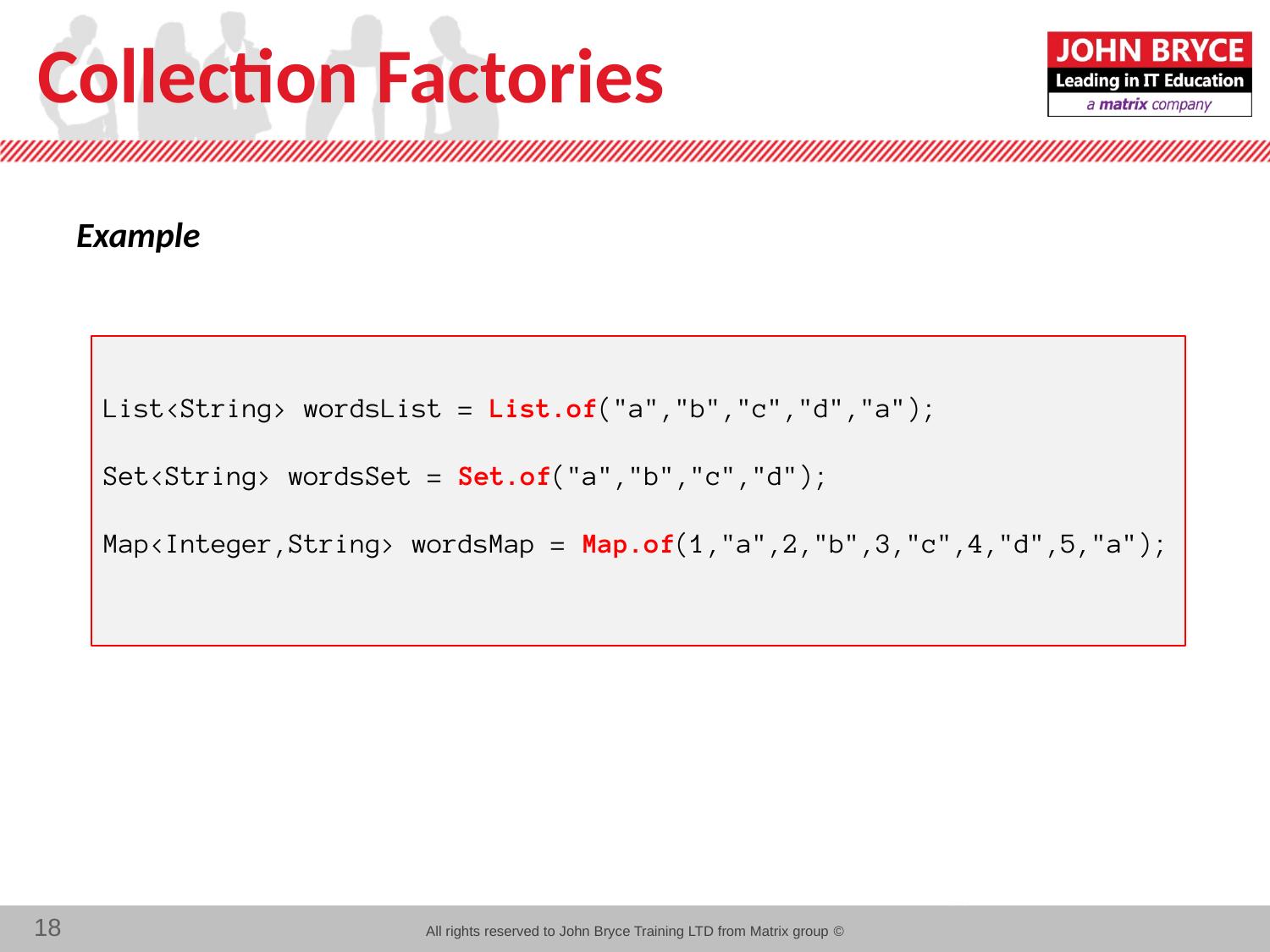

# Collection Factories
Example
List<String> wordsList = List.of("a","b","c","d","a");

Set<String> wordsSet = Set.of("a","b","c","d");

Map<Integer,String> wordsMap = Map.of(1,"a",2,"b",3,"c",4,"d",5,"a");